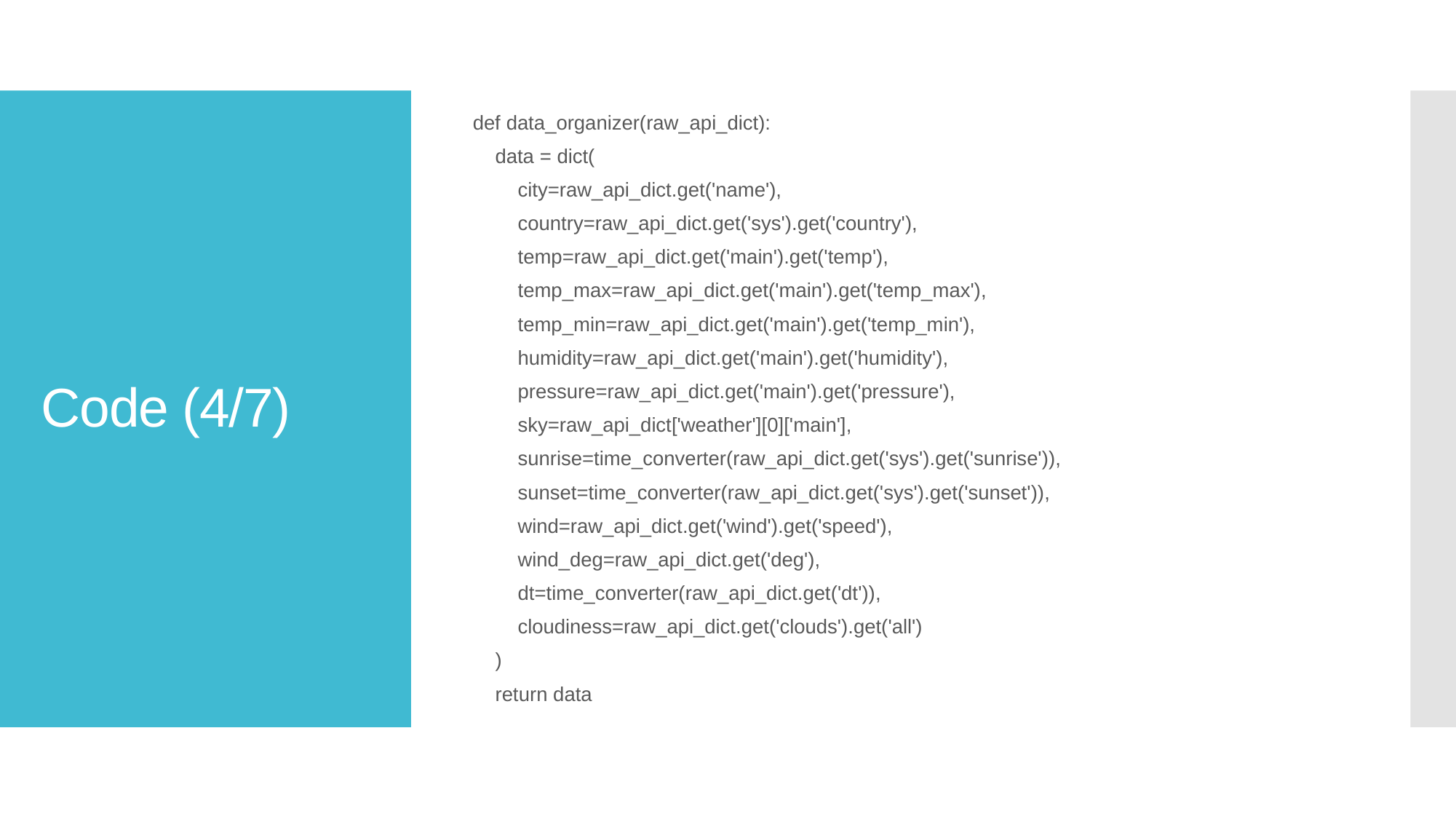

def data_organizer(raw_api_dict):
    data = dict(
        city=raw_api_dict.get('name'),
        country=raw_api_dict.get('sys').get('country'),
        temp=raw_api_dict.get('main').get('temp'),
        temp_max=raw_api_dict.get('main').get('temp_max'),
        temp_min=raw_api_dict.get('main').get('temp_min'),
        humidity=raw_api_dict.get('main').get('humidity'),
        pressure=raw_api_dict.get('main').get('pressure'),
        sky=raw_api_dict['weather'][0]['main'],
        sunrise=time_converter(raw_api_dict.get('sys').get('sunrise')),
        sunset=time_converter(raw_api_dict.get('sys').get('sunset')),
        wind=raw_api_dict.get('wind').get('speed'),
        wind_deg=raw_api_dict.get('deg'),
        dt=time_converter(raw_api_dict.get('dt')),
        cloudiness=raw_api_dict.get('clouds').get('all')
    )
    return data
# Code (4/7)